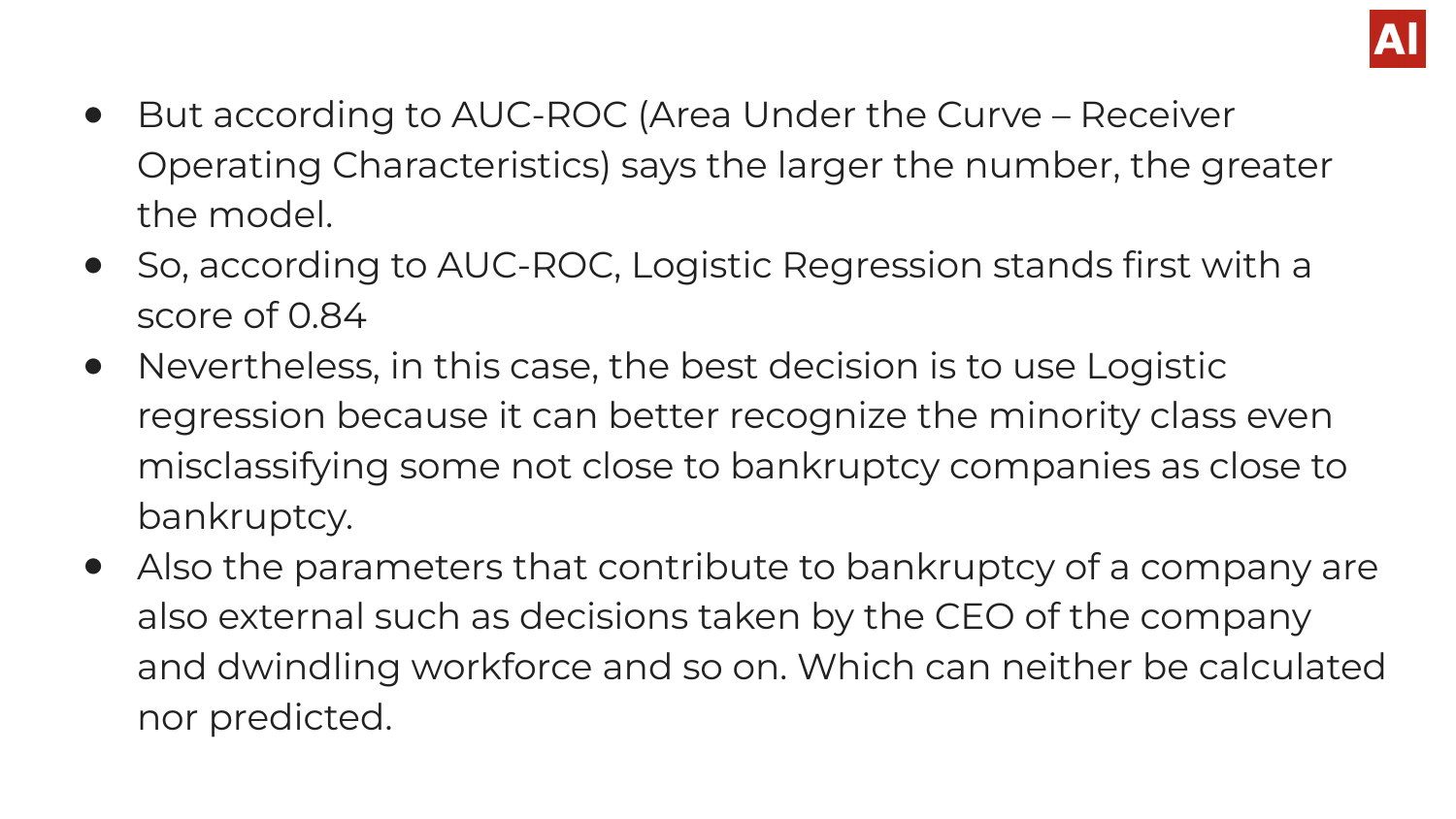

But according to AUC-ROC (Area Under the Curve – Receiver Operating Characteristics) says the larger the number, the greater the model.
So, according to AUC-ROC, Logistic Regression stands first with a score of 0.84
Nevertheless, in this case, the best decision is to use Logistic regression because it can better recognize the minority class even misclassifying some not close to bankruptcy companies as close to bankruptcy.
Also the parameters that contribute to bankruptcy of a company are also external such as decisions taken by the CEO of the company and dwindling workforce and so on. Which can neither be calculated nor predicted.